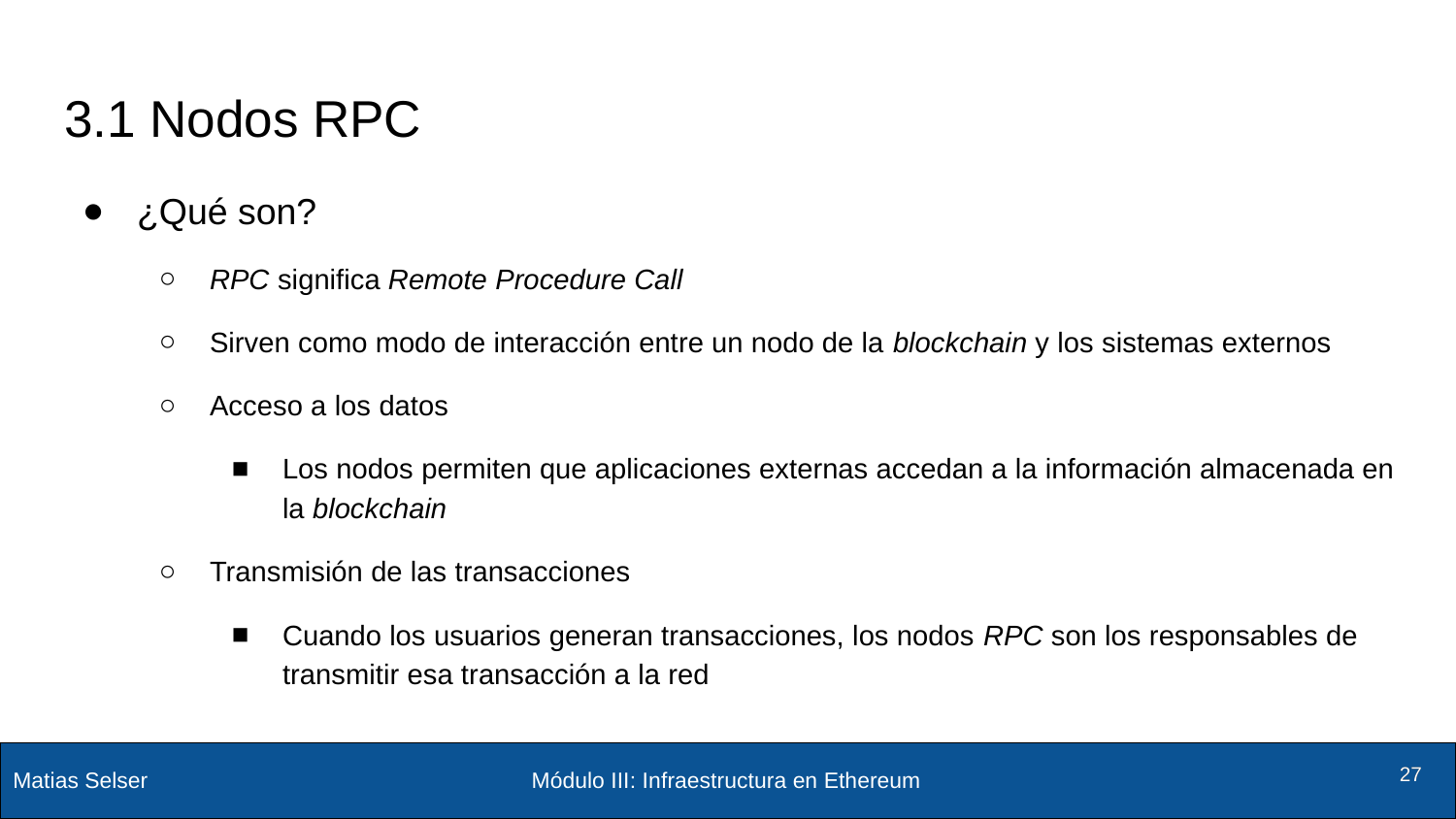

# 3.1 Nodos RPC

¿Qué son?
RPC significa Remote Procedure Call
Sirven como modo de interacción entre un nodo de la blockchain y los sistemas externos
Acceso a los datos
Los nodos permiten que aplicaciones externas accedan a la información almacenada en la blockchain
Transmisión de las transacciones
Cuando los usuarios generan transacciones, los nodos RPC son los responsables de transmitir esa transacción a la red
Módulo III: Infraestructura en Ethereum
27
27